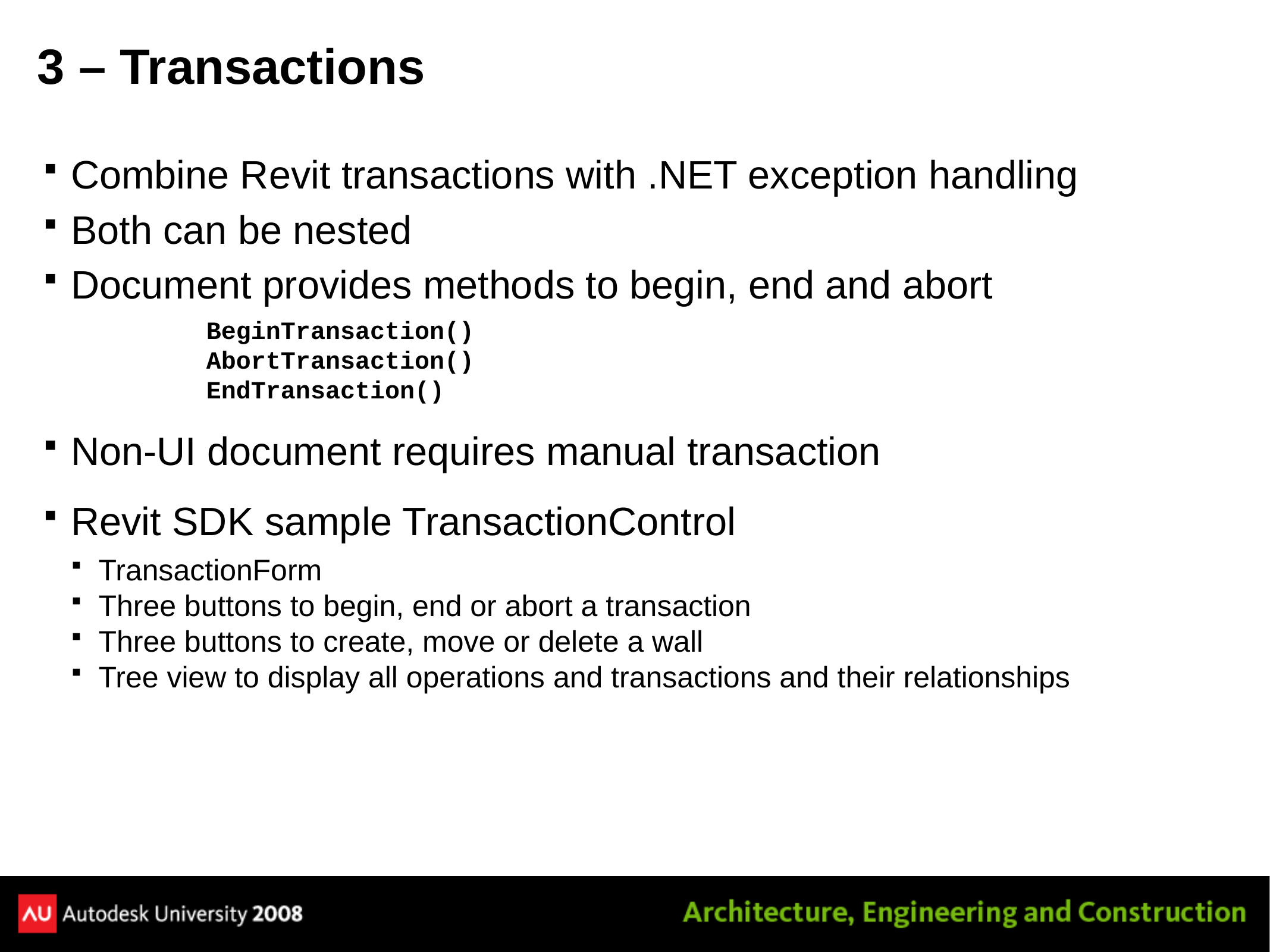

# 3 – Transactions
Combine Revit transactions with .NET exception handling
Both can be nested
Document provides methods to begin, end and abort
BeginTransaction()
AbortTransaction()
EndTransaction()
Non-UI document requires manual transaction
Revit SDK sample TransactionControl
TransactionForm
Three buttons to begin, end or abort a transaction
Three buttons to create, move or delete a wall
Tree view to display all operations and transactions and their relationships